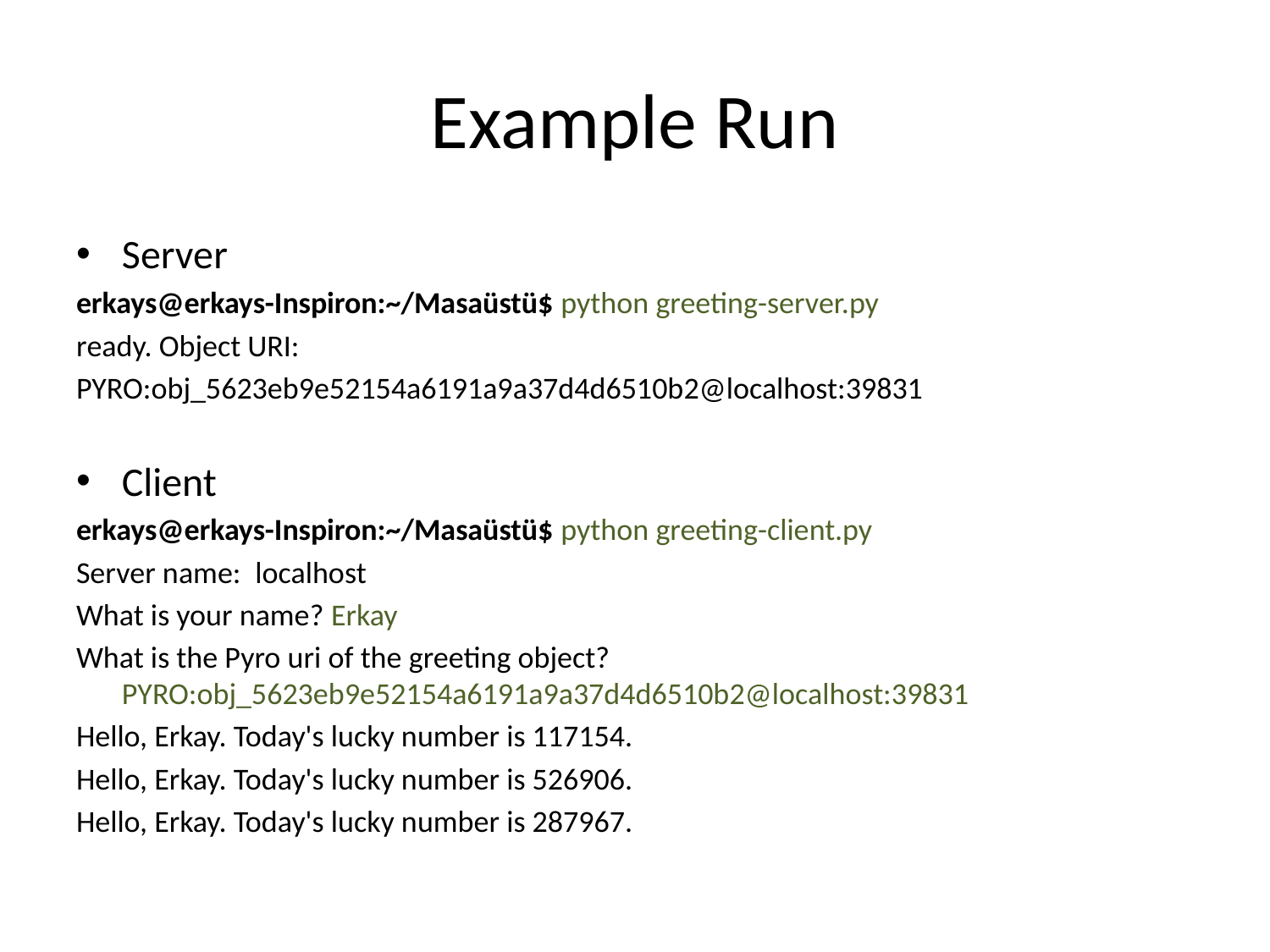

# Example Run
Server
erkays@erkays-Inspiron:~/Masaüstü$ python greeting-server.py
ready. Object URI:
PYRO:obj_5623eb9e52154a6191a9a37d4d6510b2@localhost:39831

Client
erkays@erkays-Inspiron:~/Masaüstü$ python greeting-client.py
Server name:  localhost
What is your name? Erkay
What is the Pyro uri of the greeting object? PYRO:obj_5623eb9e52154a6191a9a37d4d6510b2@localhost:39831
Hello, Erkay. Today's lucky number is 117154.
Hello, Erkay. Today's lucky number is 526906.
Hello, Erkay. Today's lucky number is 287967.